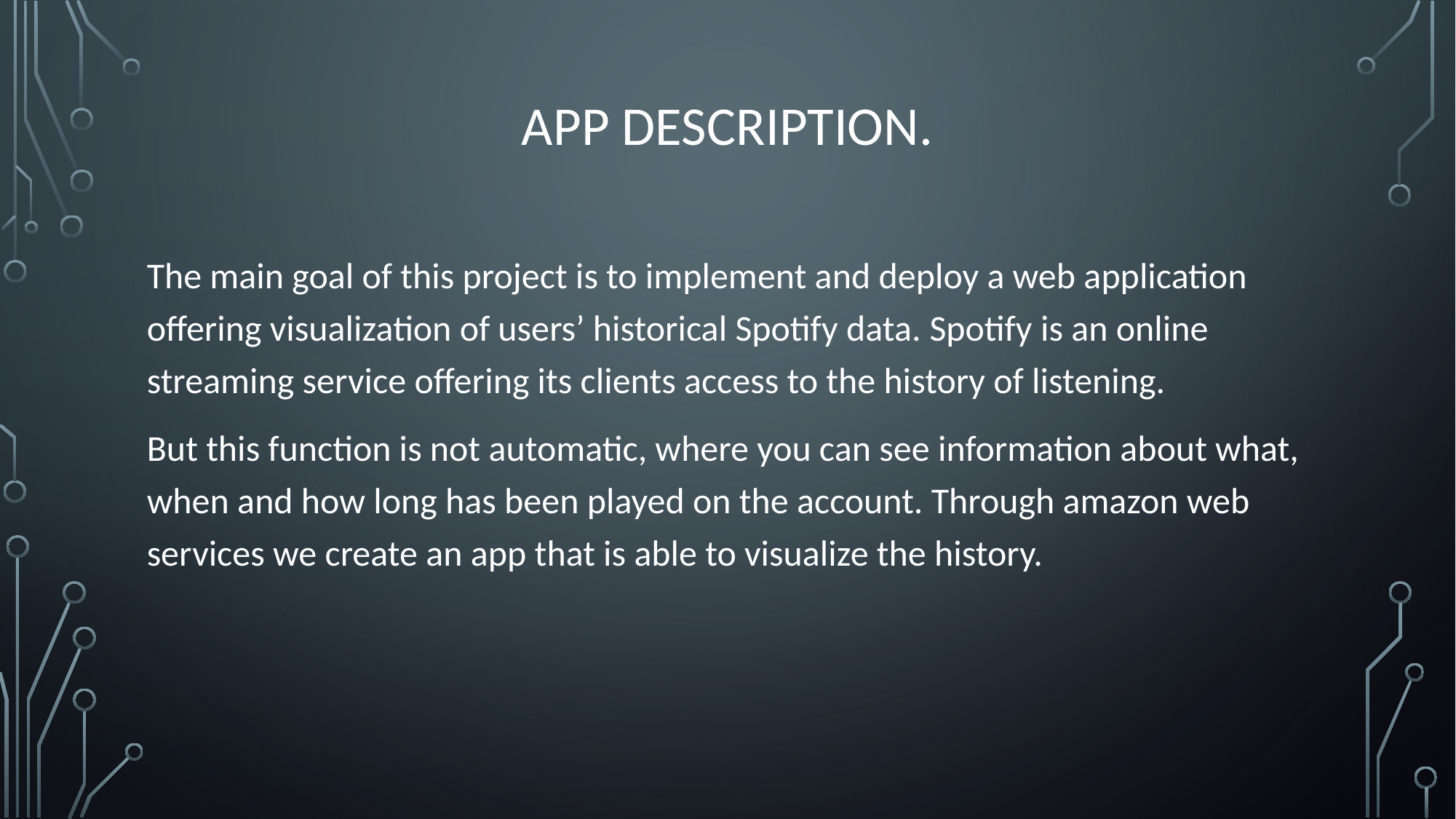

App Description.
The main goal of this project is to implement and deploy a web application offering visualization of users’ historical Spotify data. Spotify is an online streaming service offering its clients access to the history of listening.
But this function is not automatic, where you can see information about what, when and how long has been played on the account. Through amazon web services we create an app that is able to visualize the history.